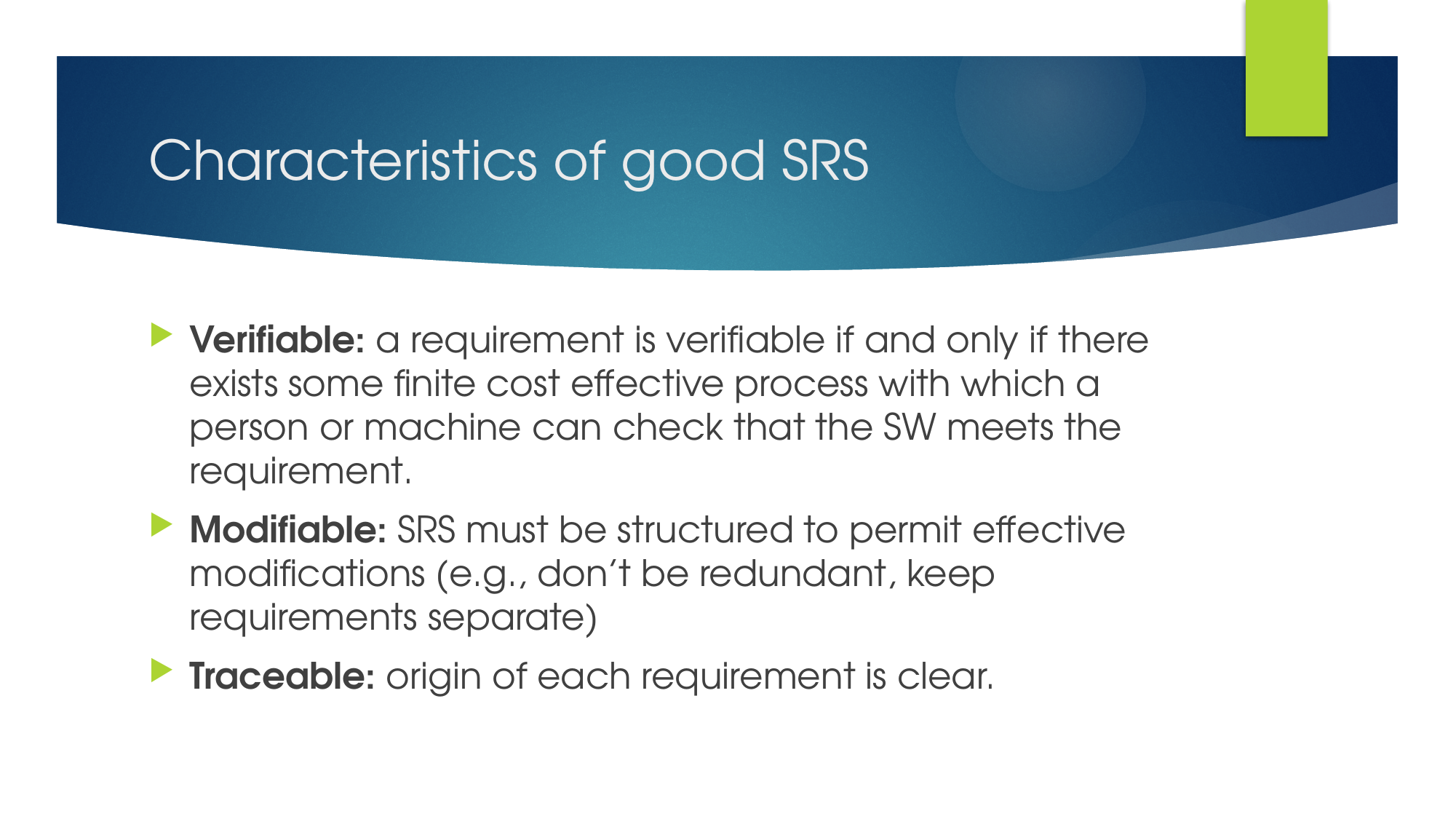

# Characteristics of good SRS
Verifiable: a requirement is verifiable if and only if there exists some finite cost effective process with which a person or machine can check that the SW meets the requirement.
Modifiable: SRS must be structured to permit effective modifications (e.g., don’t be redundant, keep requirements separate)
Traceable: origin of each requirement is clear.